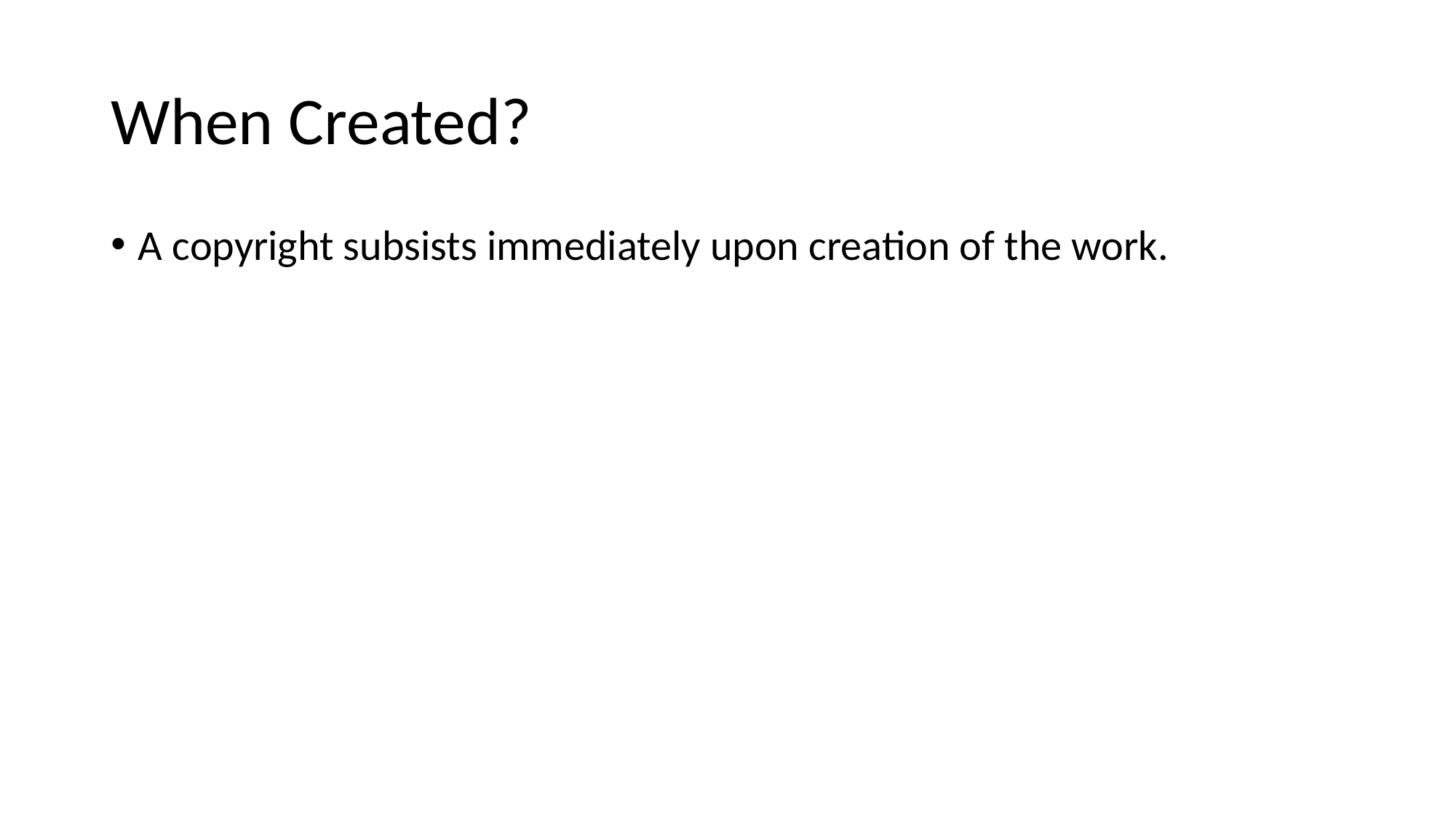

# When Created?
A copyright subsists immediately upon creation of the work.